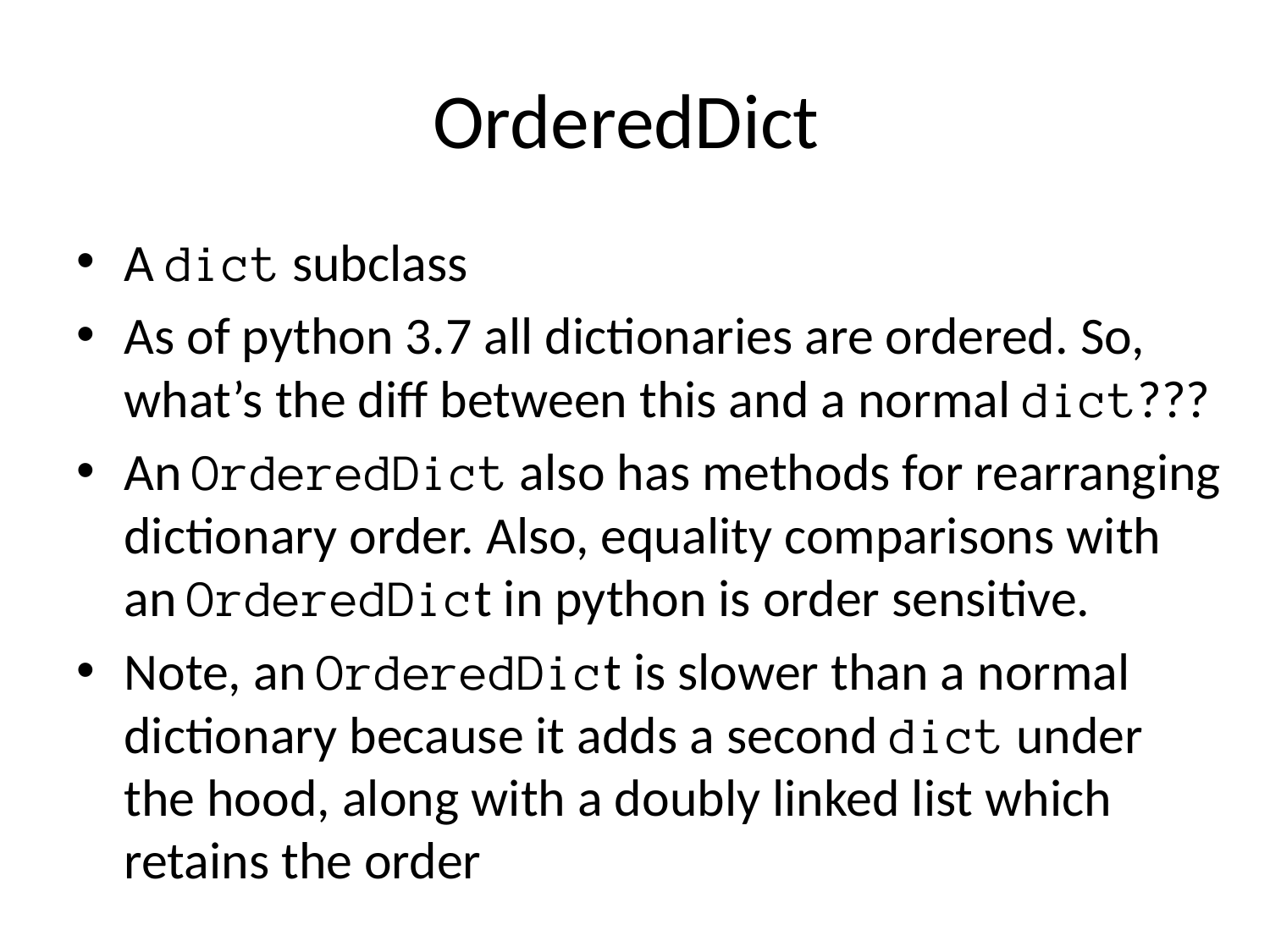

# OrderedDict
A dict subclass
As of python 3.7 all dictionaries are ordered. So, what’s the diff between this and a normal dict???
An OrderedDict also has methods for rearranging dictionary order. Also, equality comparisons with an OrderedDict in python is order sensitive.
Note, an OrderedDict is slower than a normal dictionary because it adds a second dict under the hood, along with a doubly linked list which retains the order